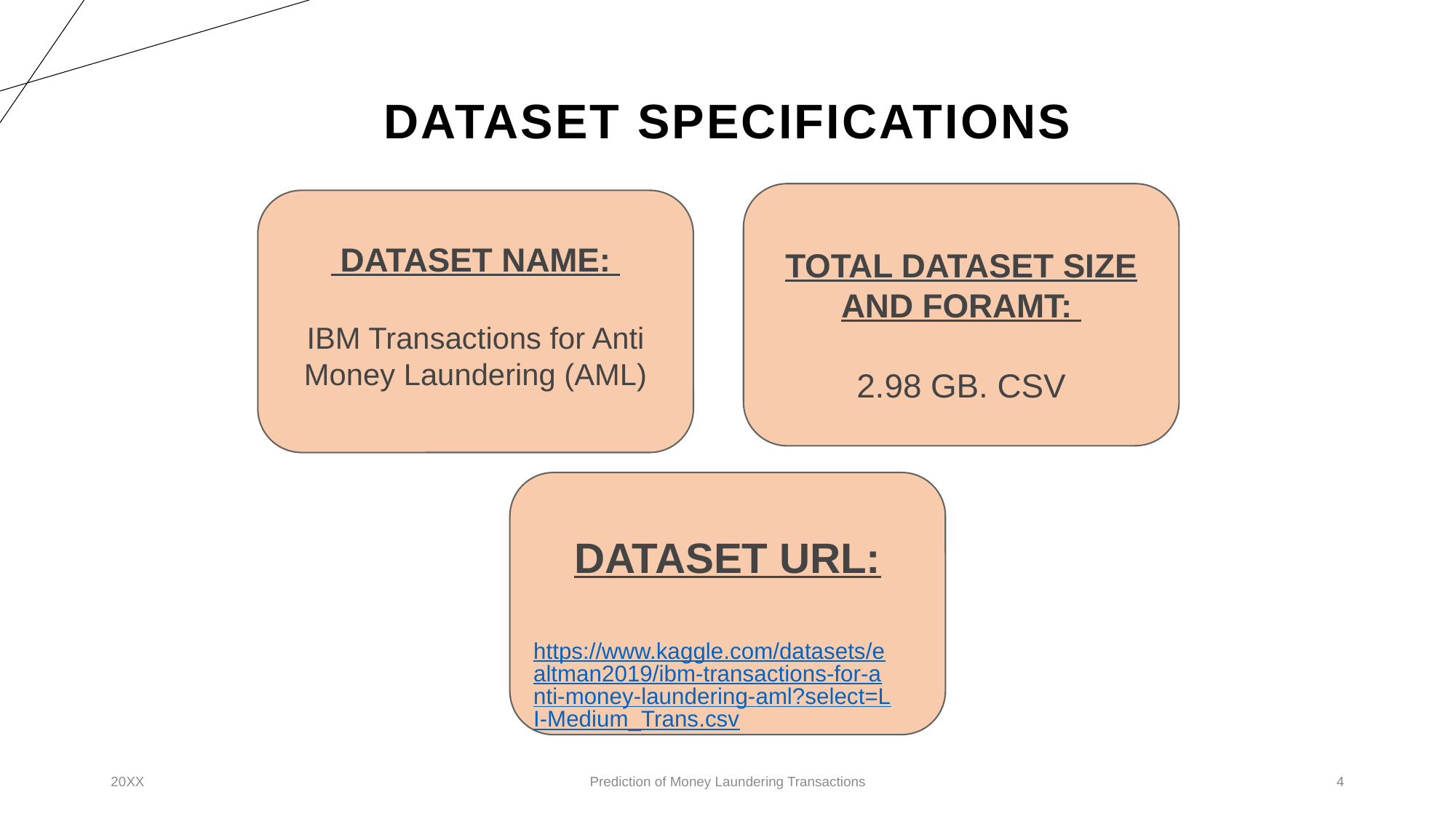

# Dataset Specifications

TOTAL DATASET SIZE AND FORAMT:

2.98 GB. CSV

 DATASET NAME:

IBM Transactions for Anti Money Laundering (AML)

DATASET URL:

 https://www.kaggle.com/datasets/ealtman2019/ibm-transactions-for-anti-money-laundering-aml?select=LI-Medium_Trans.csv

20XX
Prediction of Money Laundering Transactions
4